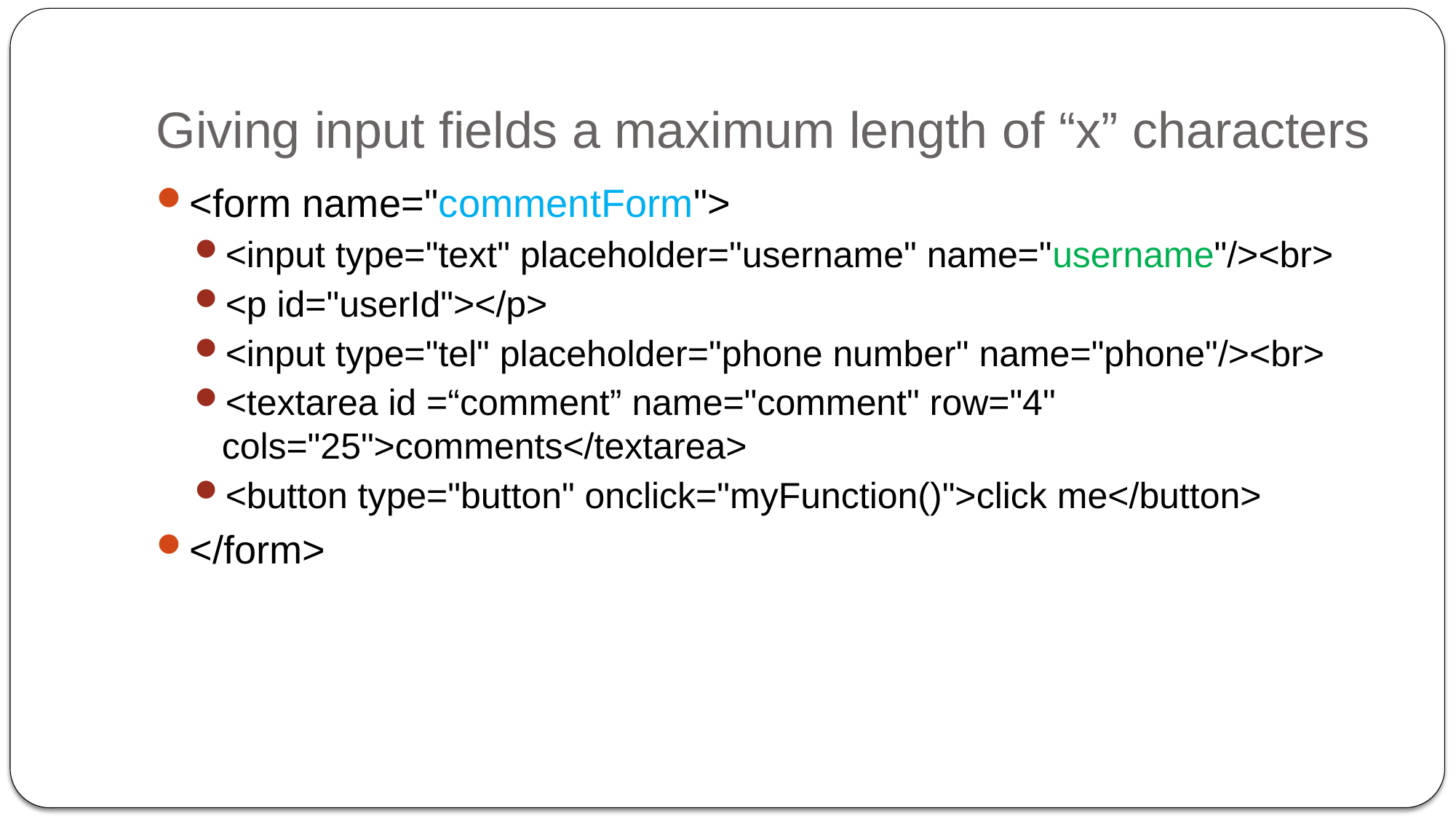

# Giving input fields a maximum length of “x” characters
<form name="commentForm">
<input type="text" placeholder="username" name="username"/><br>
<p id="userId"></p>
<input type="tel" placeholder="phone number" name="phone"/><br>
<textarea id =“comment” name="comment" row="4" cols="25">comments</textarea>
<button type="button" onclick="myFunction()">click me</button>
</form>